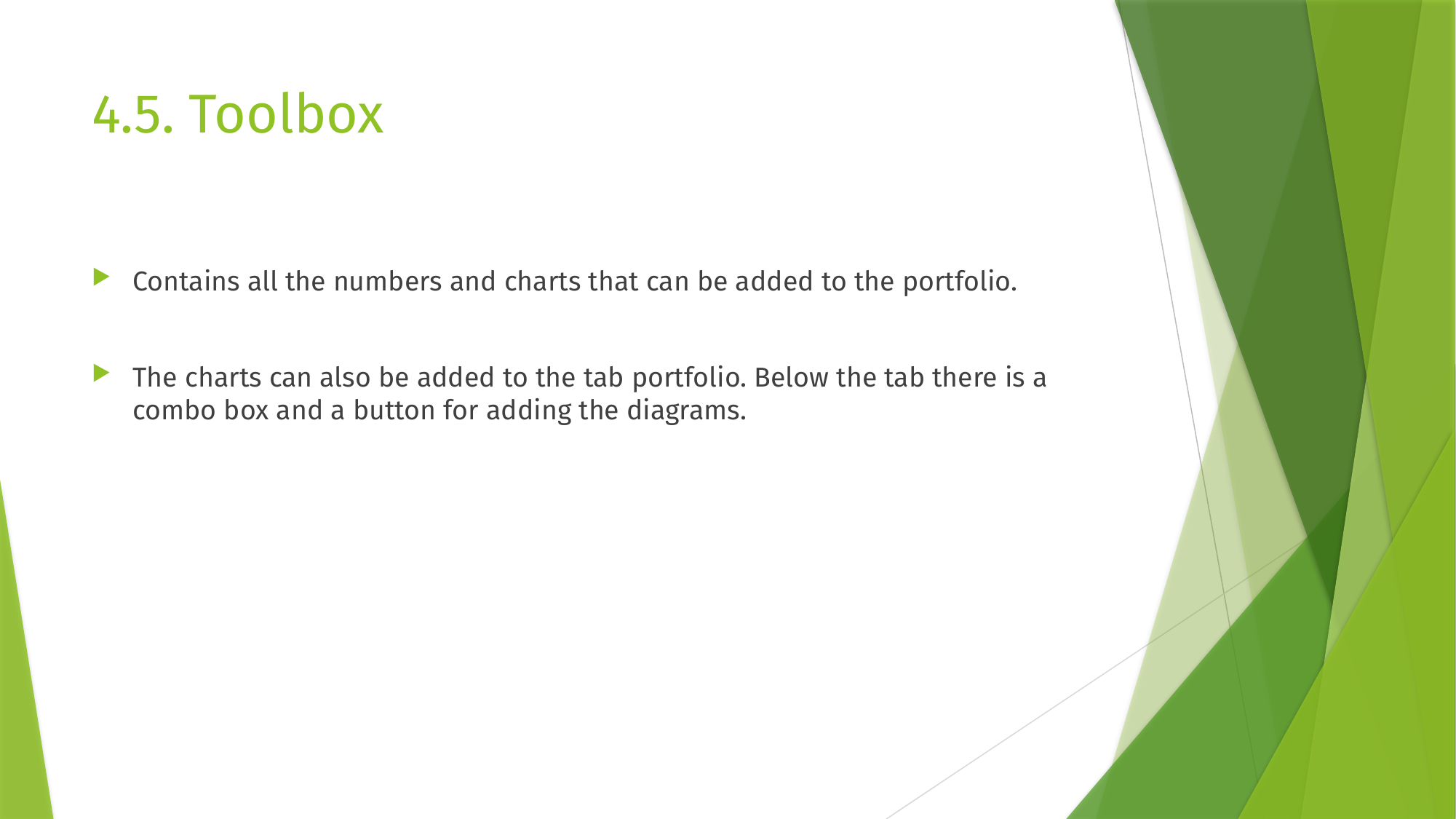

# 4.5. Toolbox
Contains all the numbers and charts that can be added to the portfolio.

The charts can also be added to the tab portfolio. Below the tab there is a combo box and a button for adding the diagrams.